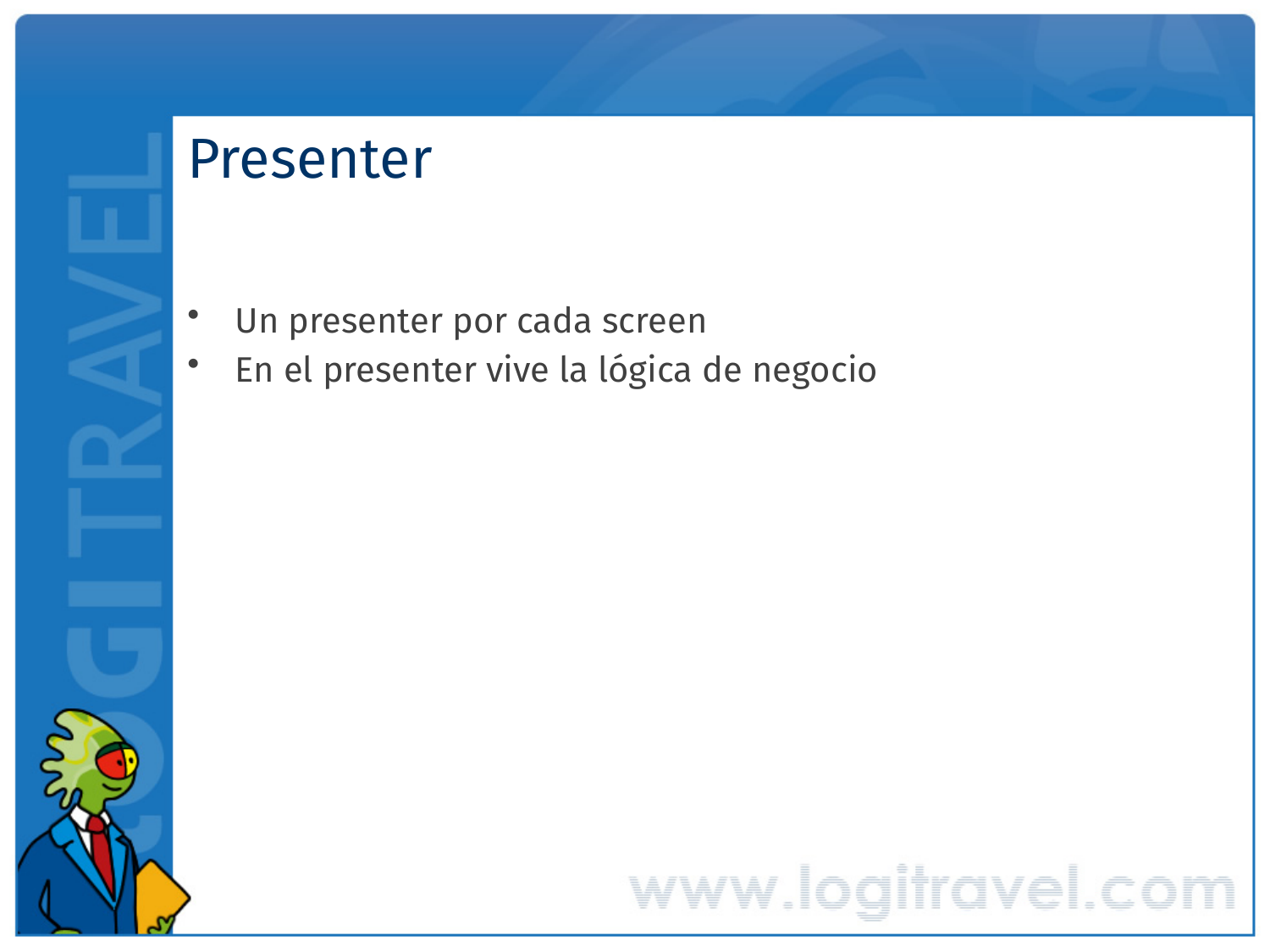

# Presenter
Un presenter por cada screen
En el presenter vive la lógica de negocio